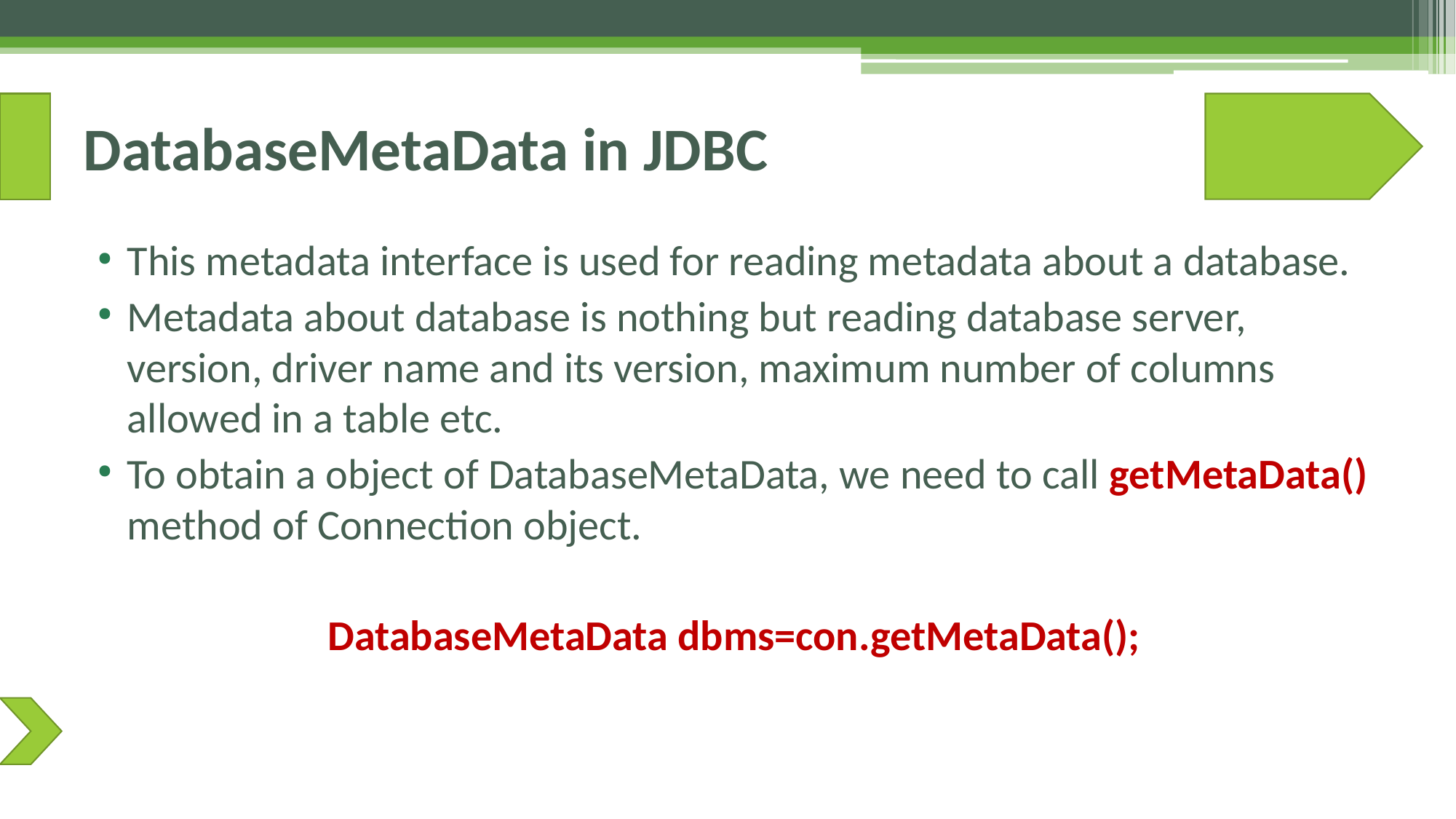

# DatabaseMetaData in JDBC
This metadata interface is used for reading metadata about a database.
Metadata about database is nothing but reading database server, version, driver name and its version, maximum number of columns allowed in a table etc.
To obtain a object of DatabaseMetaData, we need to call getMetaData() method of Connection object.

DatabaseMetaData dbms=con.getMetaData();